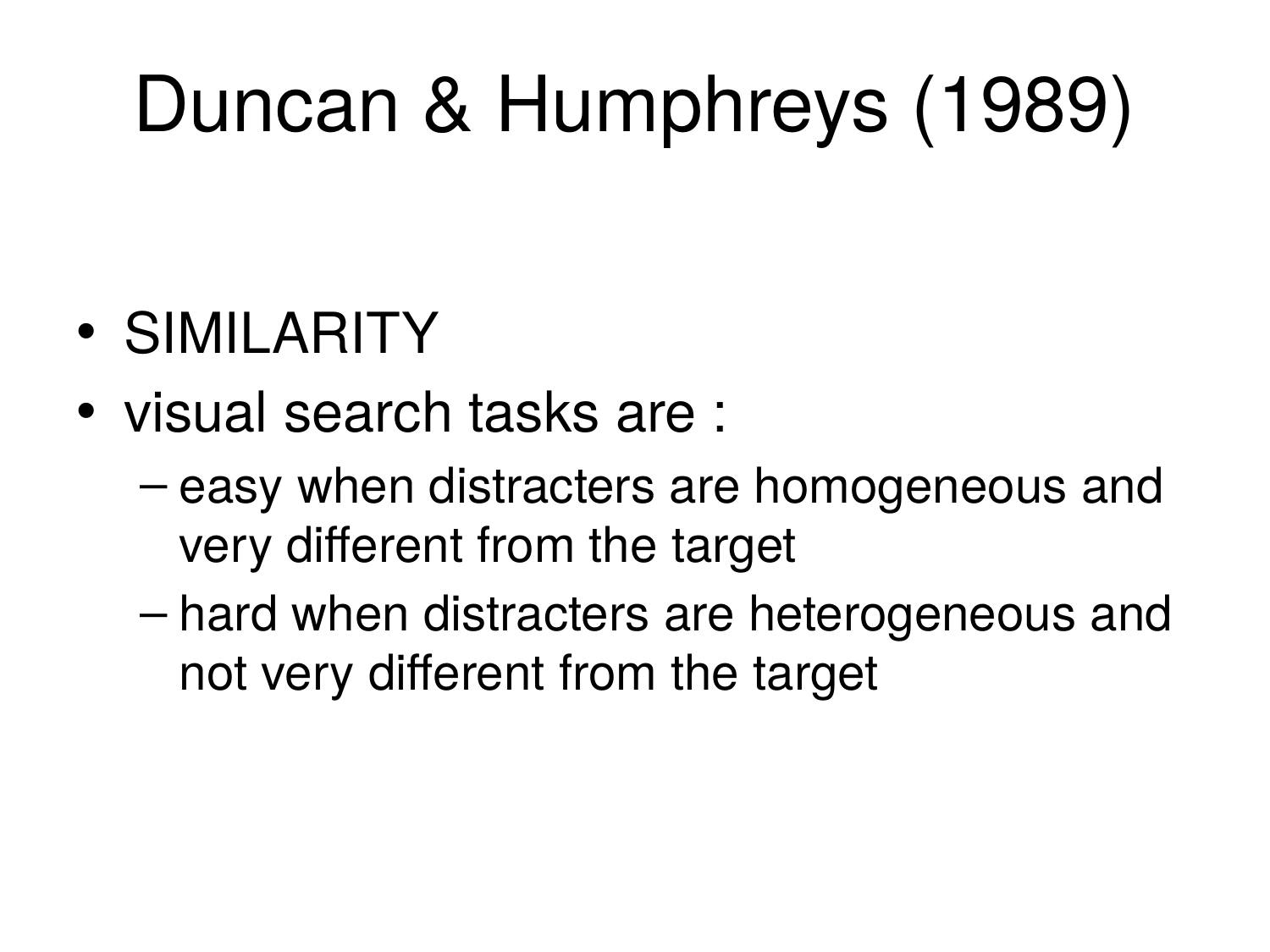

# Duncan & Humphreys (1989)

SIMILARITY
visual search tasks are :
easy when distracters are homogeneous and very different from the target
hard when distracters are heterogeneous and not very different from the target